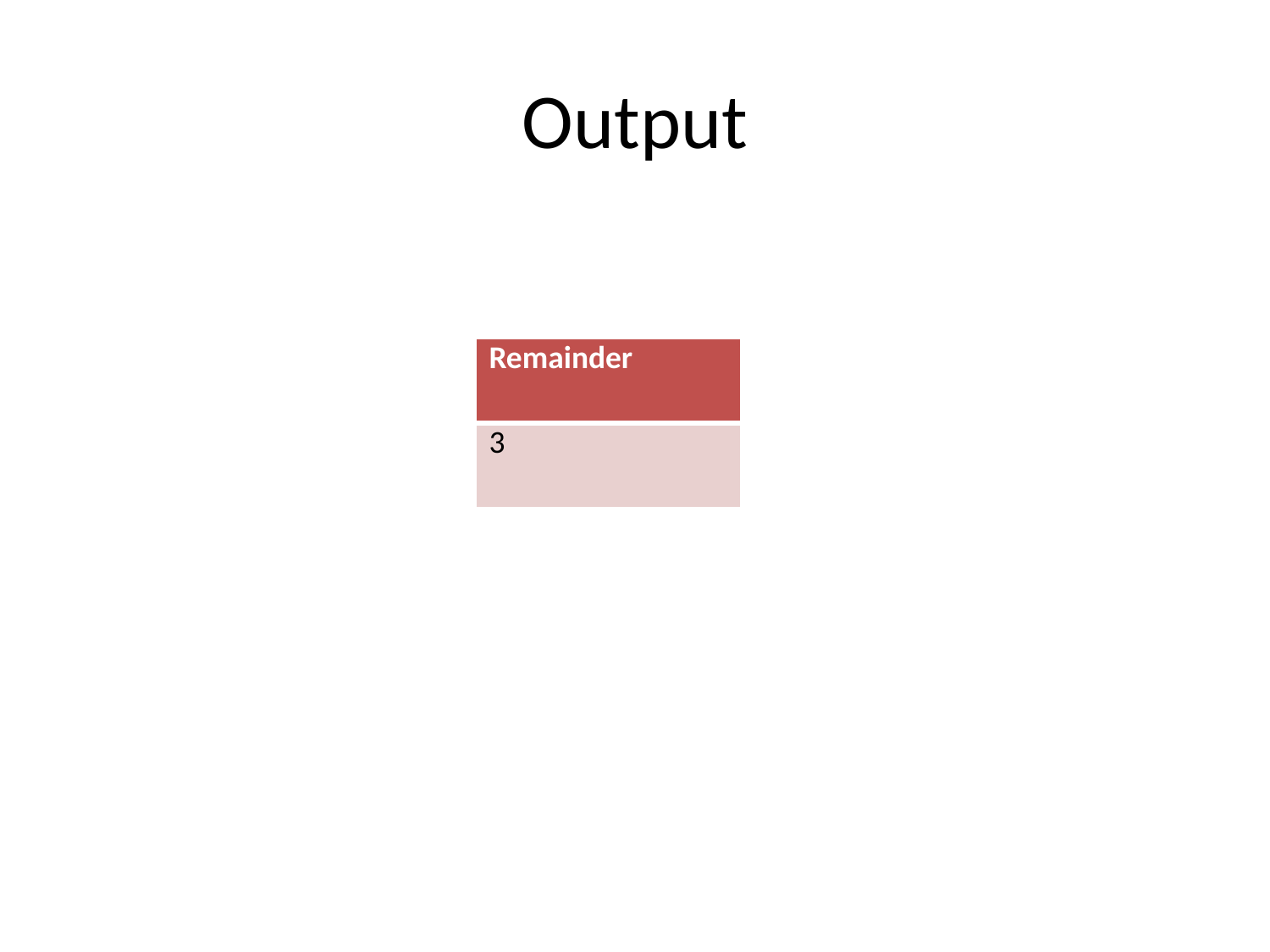

# Output
| Remainder |
| --- |
| 3 |